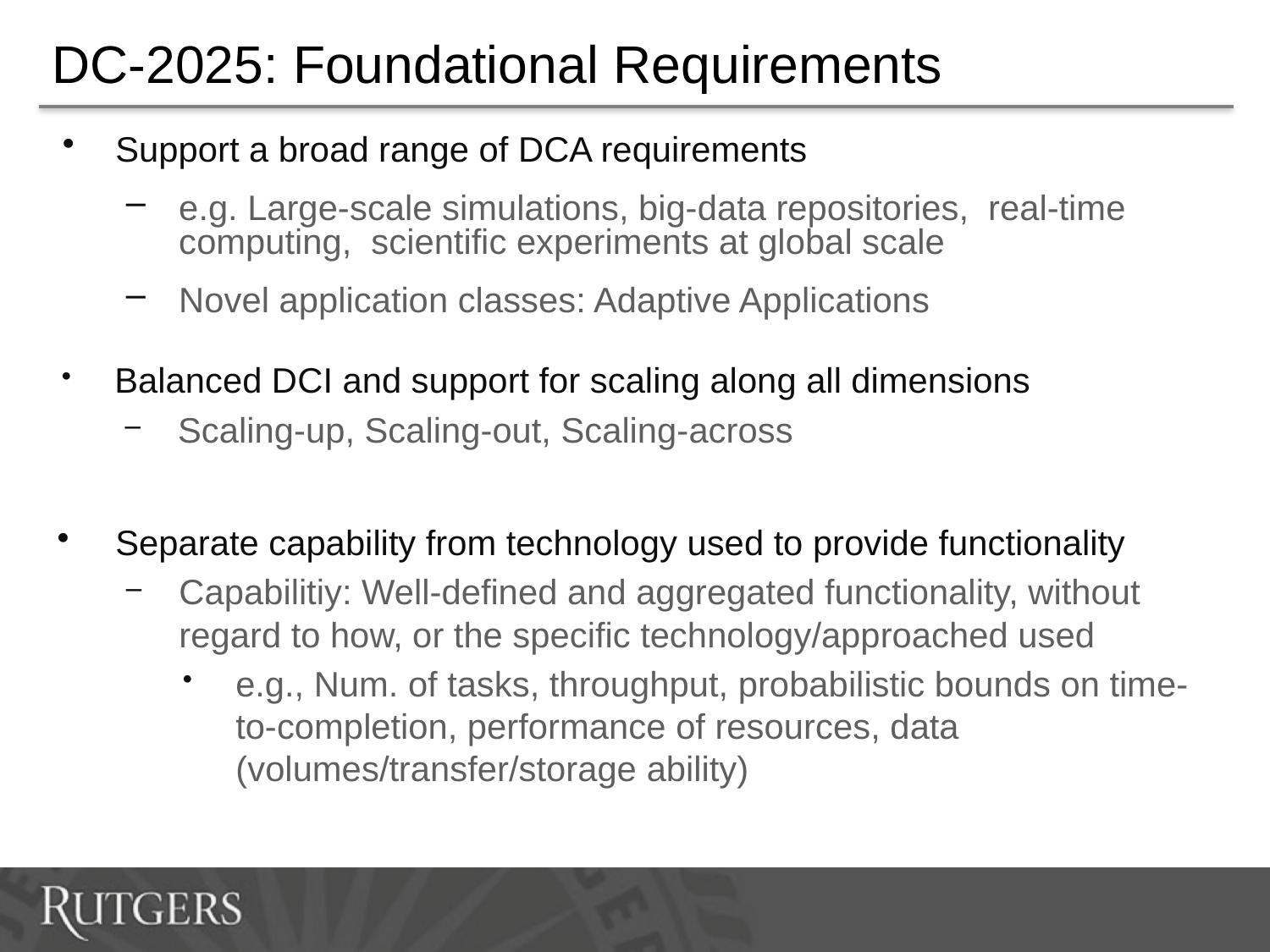

# DC-2025: Foundational Requirements
Support a broad range of DCA requirements
e.g. Large-scale simulations, big-data repositories,  real-time computing,  scientific experiments at global scale
Novel application classes: Adaptive Applications
Balanced DCI and support for scaling along all dimensions
Scaling-up, Scaling-out, Scaling-across

Separate capability from technology used to provide functionality
Capabilitiy: Well-defined and aggregated functionality, without regard to how, or the specific technology/approached used
e.g., Num. of tasks, throughput, probabilistic bounds on time-to-completion, performance of resources, data (volumes/transfer/storage ability)